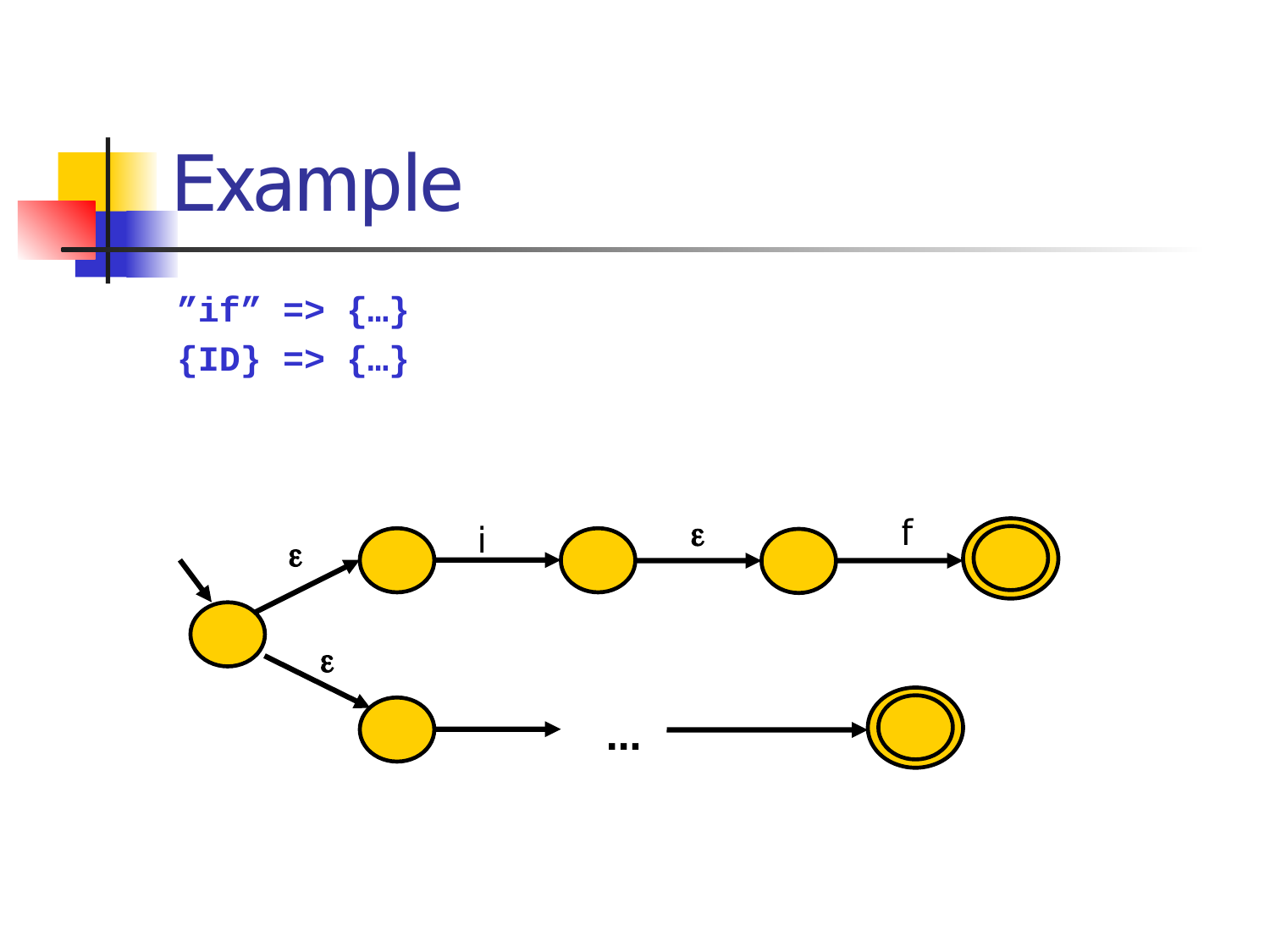

# Example
”if” => {…}
{ID} => {…}

ε
f
i

ε

ε

…